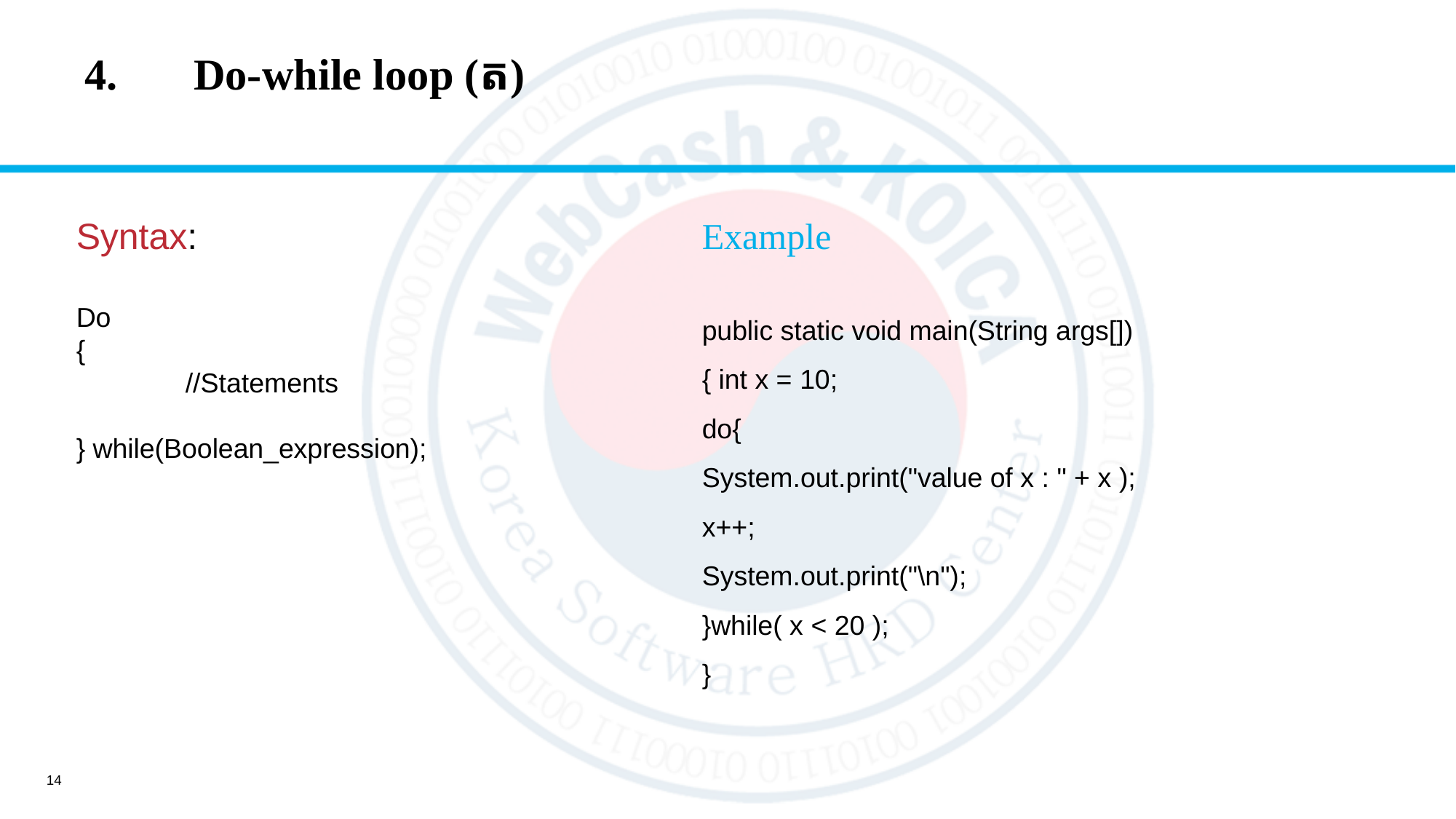

# 4.	Do-while loop (ត)
Syntax:

Do
{
	//Statements

} while(Boolean_expression);
Example
public static void main(String args[]){ int x = 10;
do{
System.out.print("value of x : " + x ); x++;
System.out.print("\n");
}while( x < 20 );
}

14